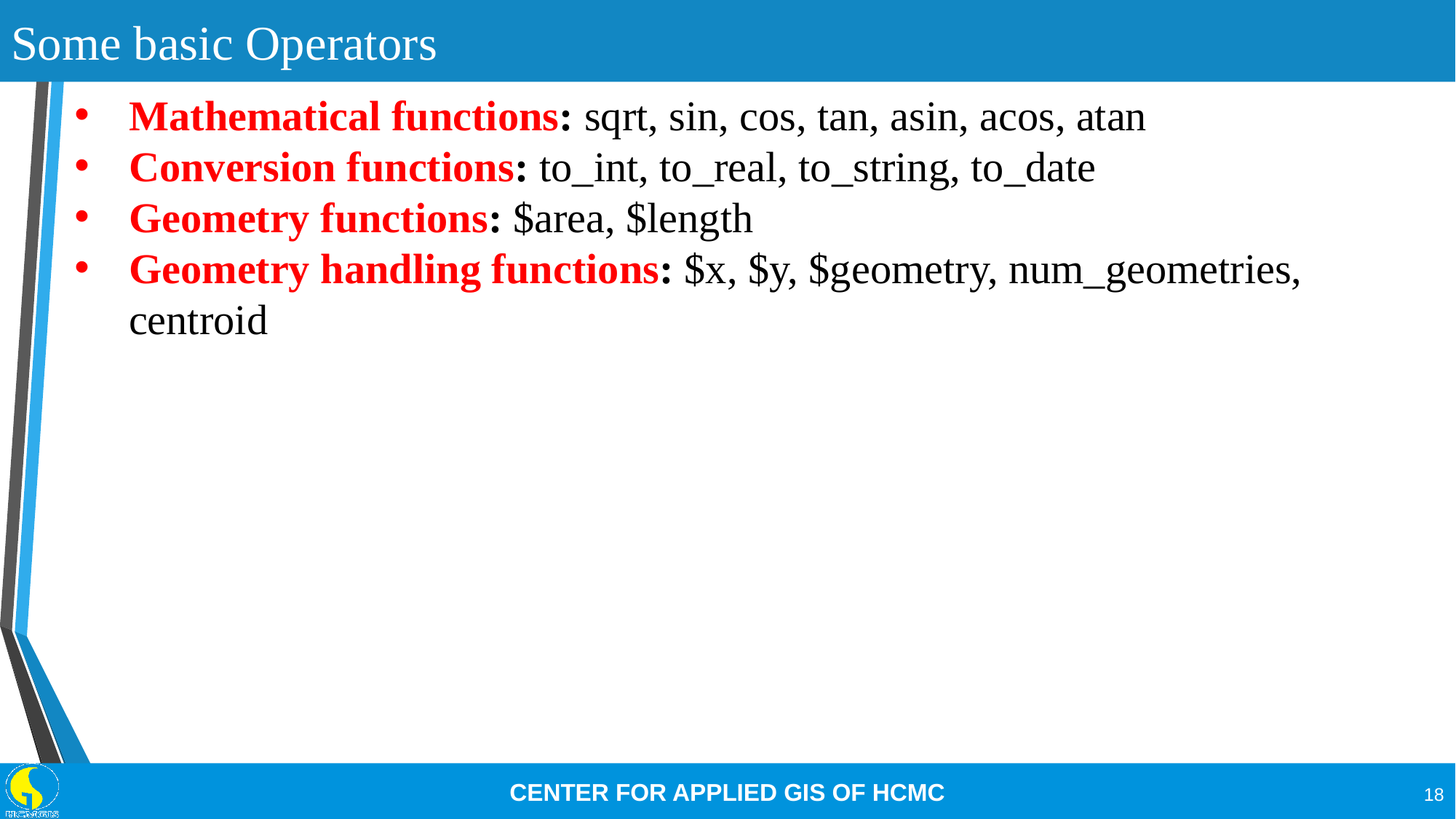

# Some basic Operators
Mathematical functions: sqrt, sin, cos, tan, asin, acos, atan
Conversion functions: to_int, to_real, to_string, to_date
Geometry functions: $area, $length
Geometry handling functions: $x, $y, $geometry, num_geometries, centroid
18